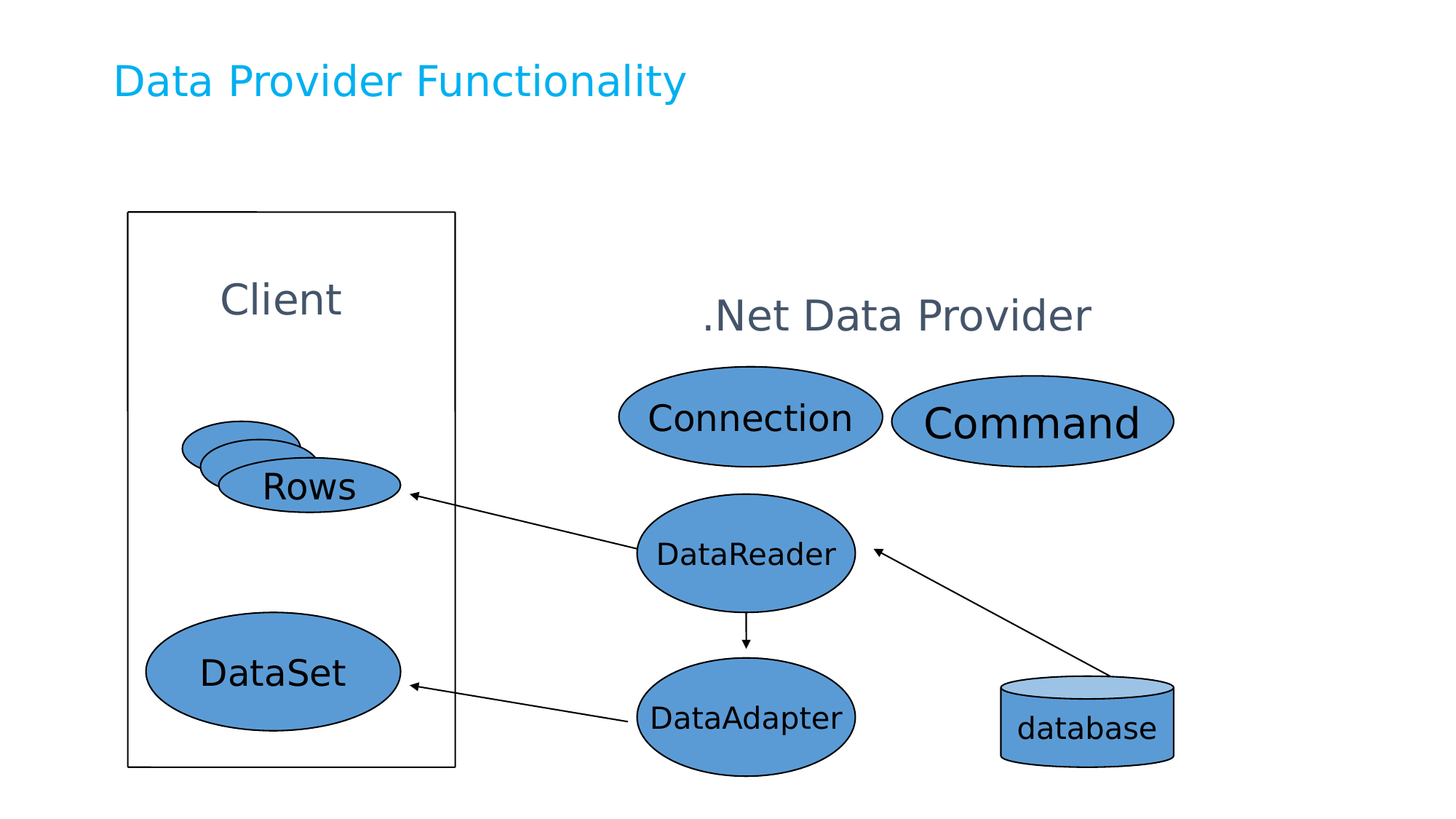

Data Provider Functionality

Client
.Net Data Provider
Connection
Command

Rows

DataReader

DataSet

DataAdapter
database